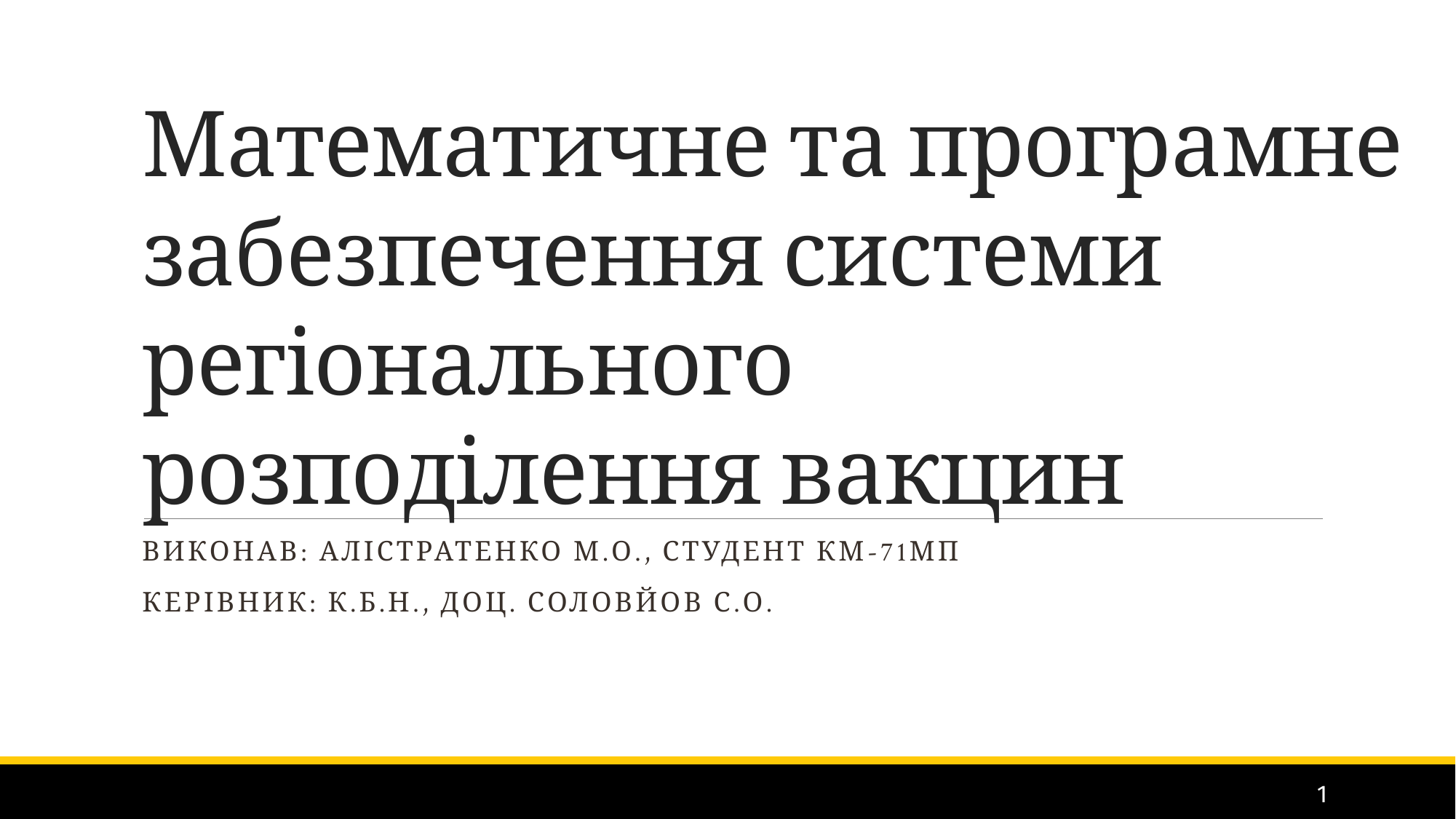

# Математичне та програмне забезпечення системи  регіонального розподілення вакцин
Виконав: Алістратенко М.О., студент км-71мп
керівник: К.Б.н., доц. Соловйов с.о.
1